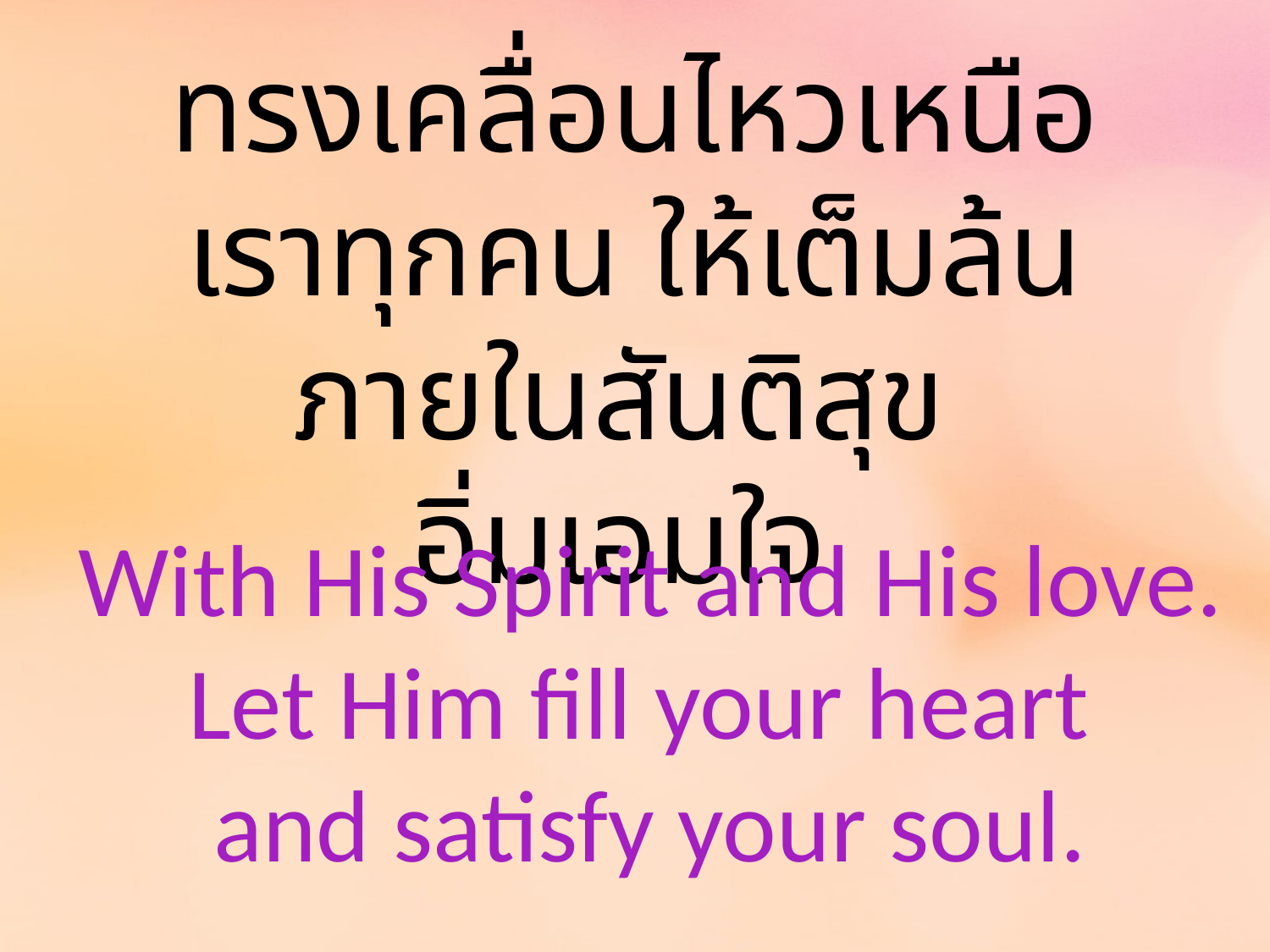

ทรงเคลื่อนไหวเหนือเราทุกคน ให้เต็มล้นภายในสันติสุข
อิ่มเอมใจ
With His Spirit and His love.
Let Him fill your heart
and satisfy your soul.